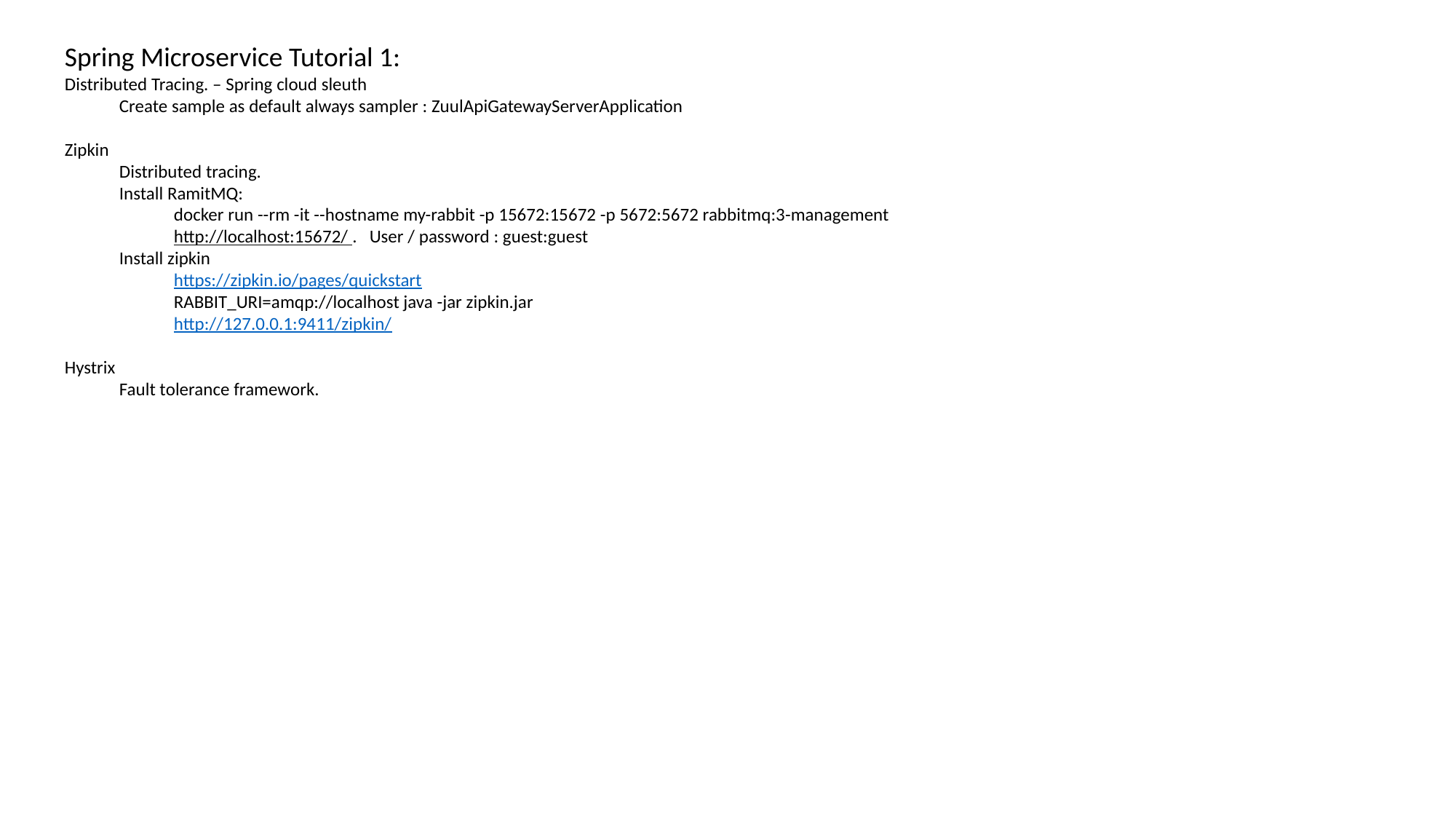

Spring Microservice Tutorial 1:
Distributed Tracing. – Spring cloud sleuth
Create sample as default always sampler : ZuulApiGatewayServerApplication

Zipkin
Distributed tracing.
Install RamitMQ:
docker run --rm -it --hostname my-rabbit -p 15672:15672 -p 5672:5672 rabbitmq:3-management
http://localhost:15672/ .   User / password : guest:guest
Install zipkin
https://zipkin.io/pages/quickstart
RABBIT_URI=amqp://localhost java -jar zipkin.jar
http://127.0.0.1:9411/zipkin/

Hystrix
Fault tolerance framework.